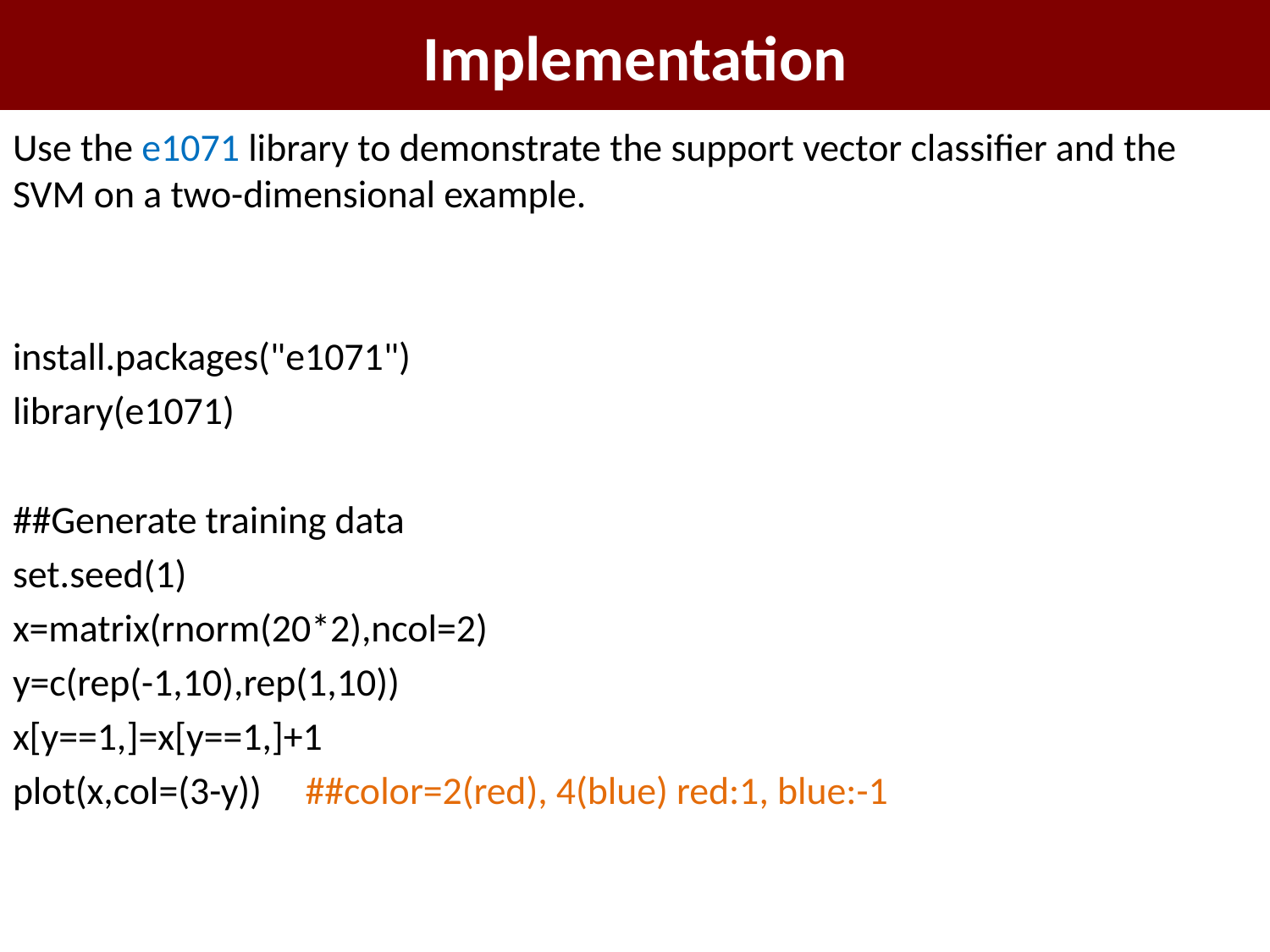

# Implementation
Use the e1071 library to demonstrate the support vector classifier and the SVM on a two-dimensional example.

install.packages("e1071")
library(e1071)

##Generate training data
set.seed(1)
x=matrix(rnorm(20*2),ncol=2)
y=c(rep(-1,10),rep(1,10))
x[y==1,]=x[y==1,]+1
plot(x,col=(3-y))     ##color=2(red), 4(blue) red:1, blue:-1